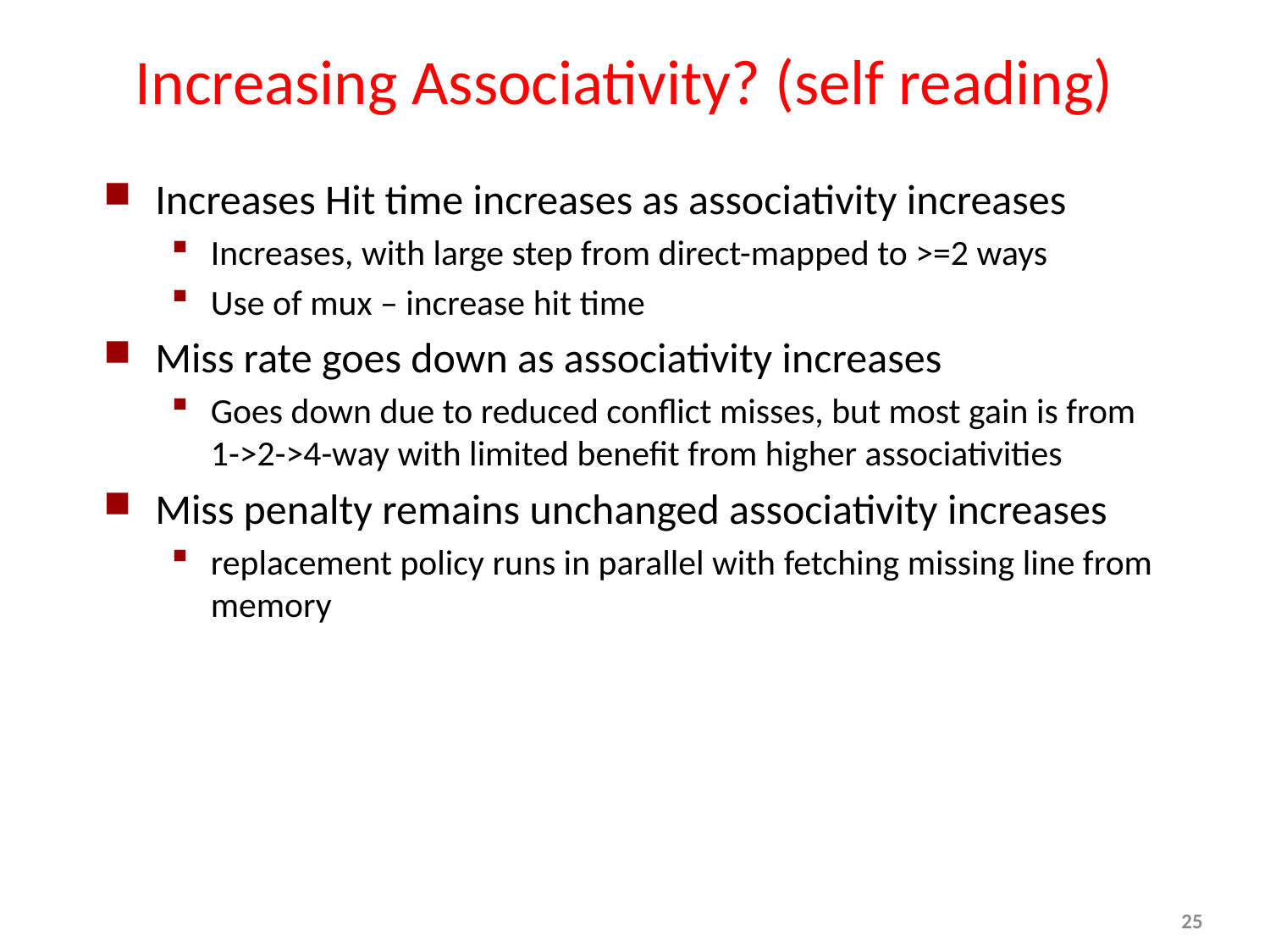

# Increasing Associativity? (self reading)
Increases Hit time increases as associativity increases
Increases, with large step from direct-mapped to >=2 ways
Use of mux – increase hit time
Miss rate goes down as associativity increases
Goes down due to reduced conflict misses, but most gain is from 1->2->4-way with limited benefit from higher associativities
Miss penalty remains unchanged associativity increases
replacement policy runs in parallel with fetching missing line from memory